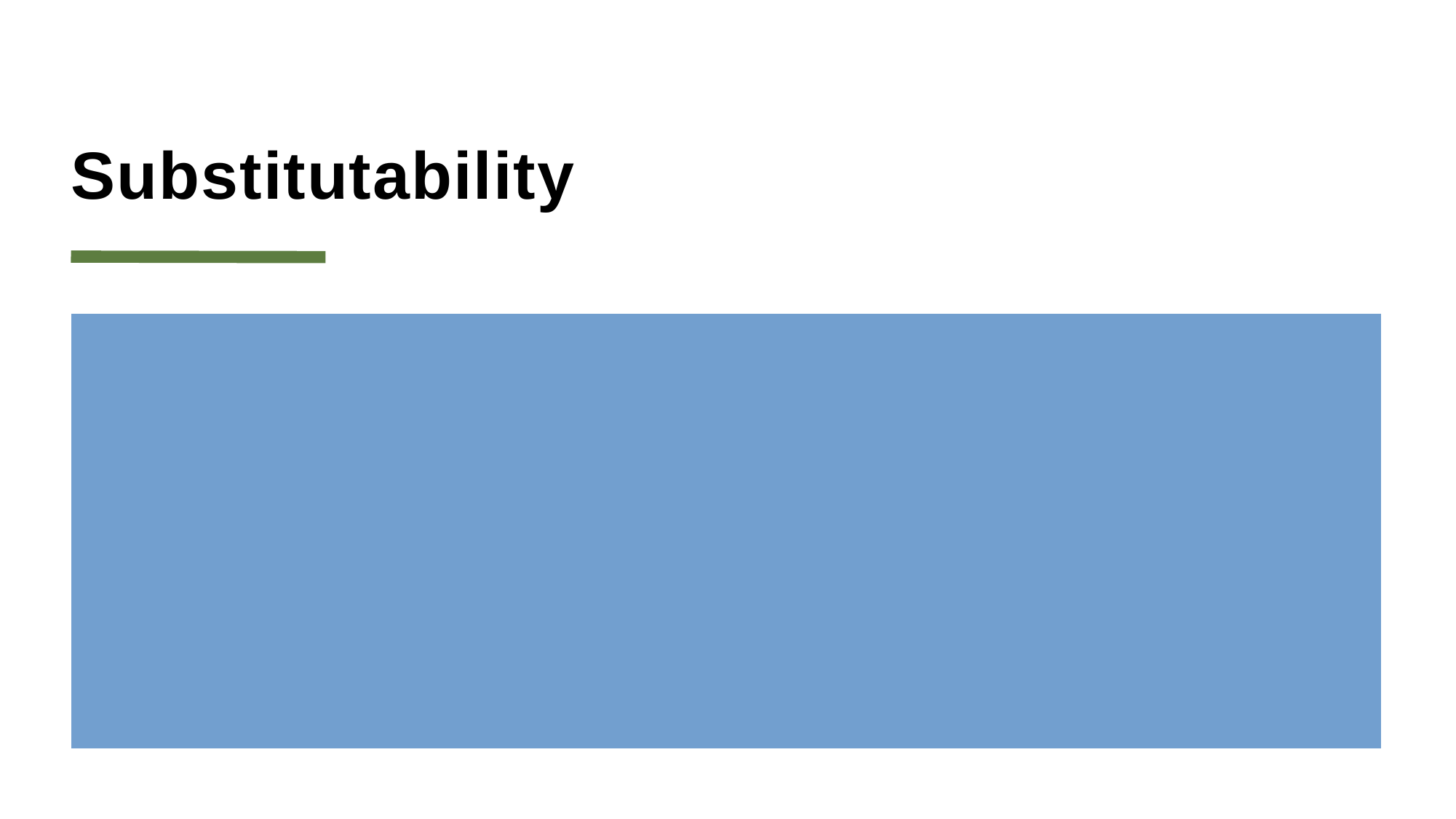

# Substitutability
Base class pointer can be assigned with any object of the hierarchy
Base class ptr =new DerivedclassObject, possible.
Suppose we have MedicalDevice, TherupeticDevice and DiagnosticDevice, as derived classes, it is possible to assing  MedicalDevice *x =new TherupeticDevice or new DiagnosticDevice